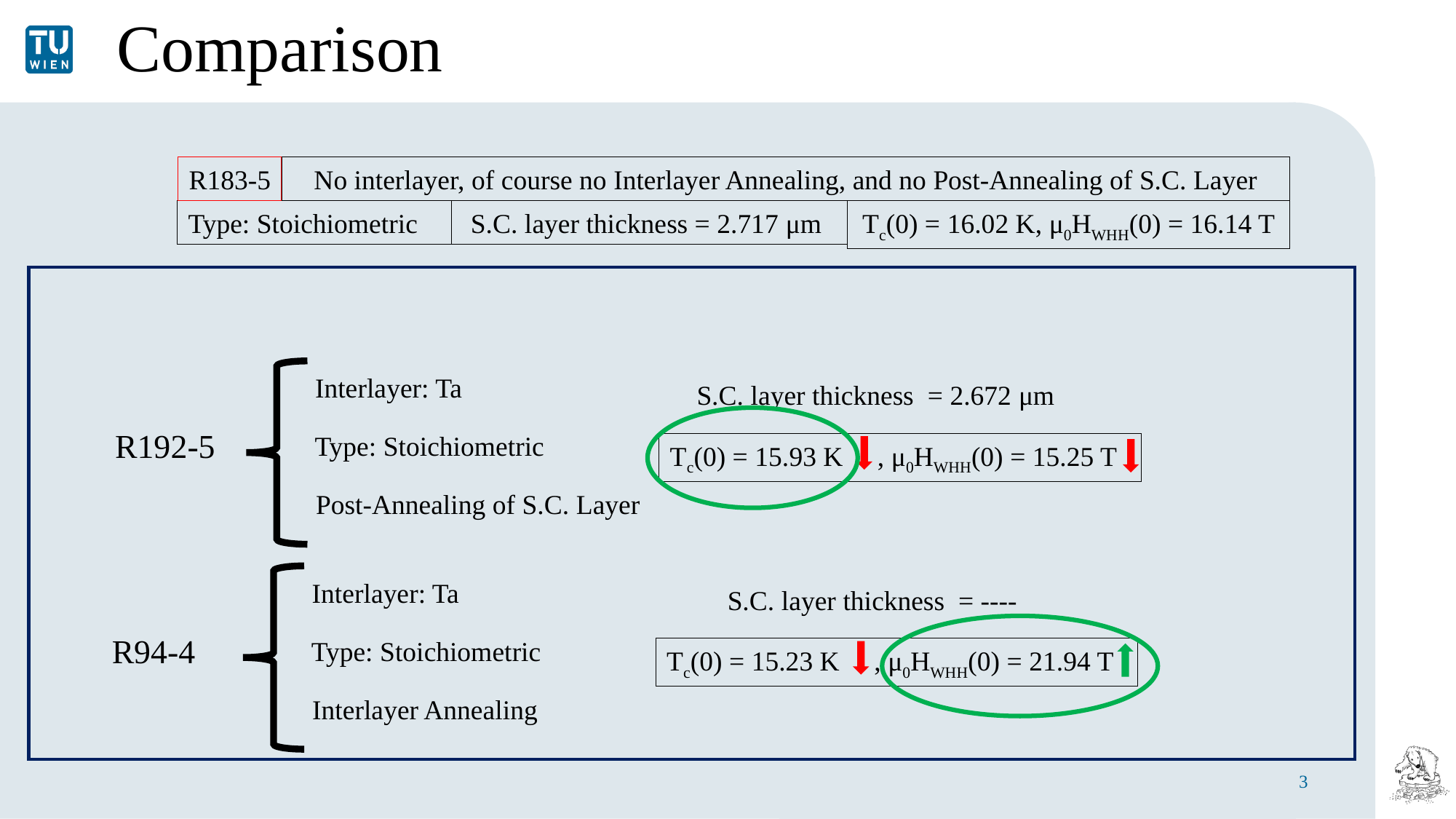

# Comparison
R183-5
No interlayer, of course no Interlayer Annealing, and no Post-Annealing of S.C. Layer
Type: Stoichiometric
S.C. layer thickness = 2.717 μm
Tc(0) = 16.02 K, μ0HWHH(0) = 16.14 T

Interlayer: Ta
S.C. layer thickness  = 2.672 μm

R192-5
Type: Stoichiometric
Tc(0) = 15.93 K     , μ0HWHH(0) = 15.25 T

Post-Annealing of S.C. Layer

Interlayer: Ta
S.C. layer thickness  = ----

R94-4
Type: Stoichiometric
Tc(0) = 15.23 K     , μ0HWHH(0) = 21.94 T

Interlayer Annealing
3